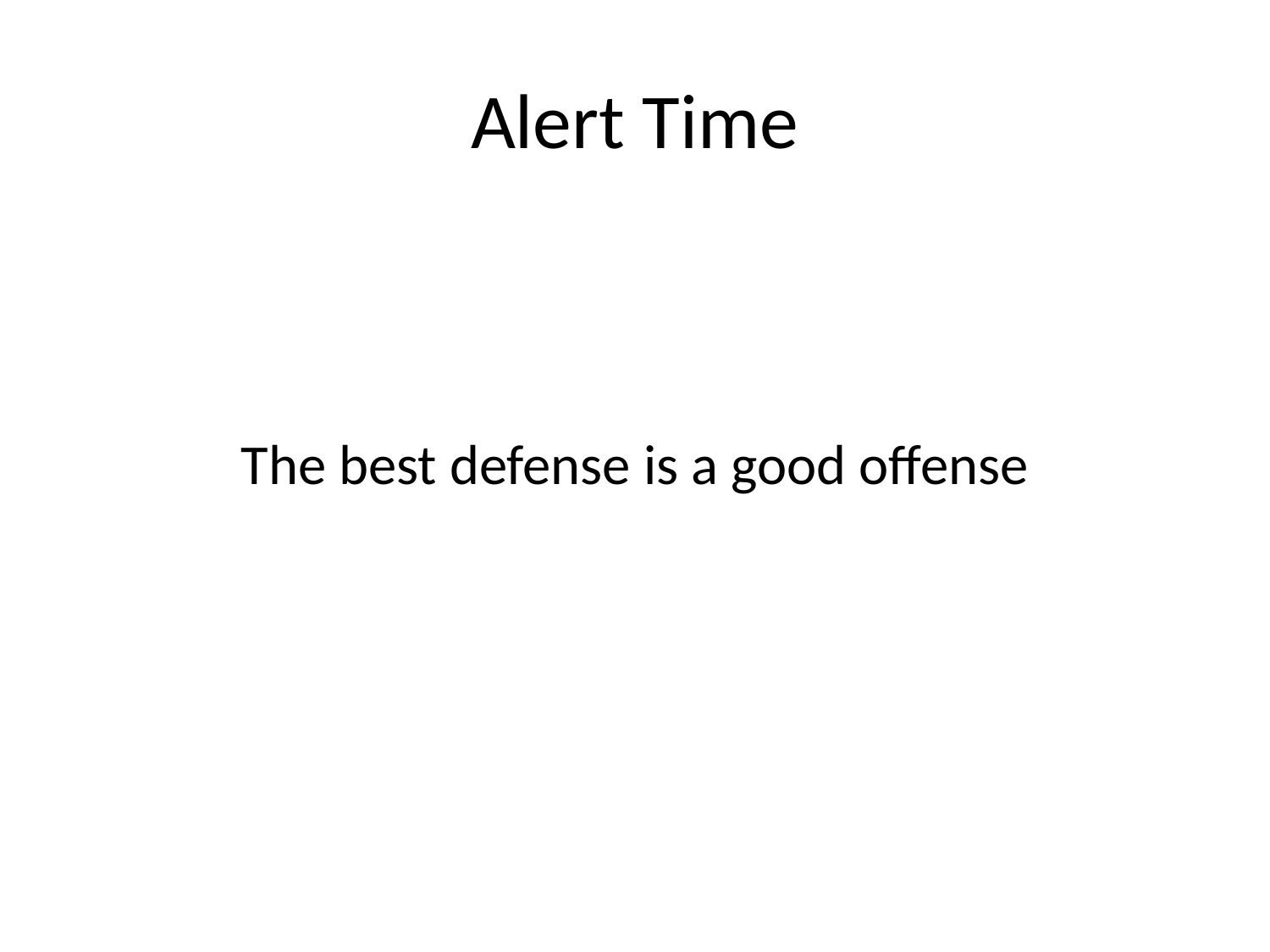

# Alert Time
The best defense is a good offense